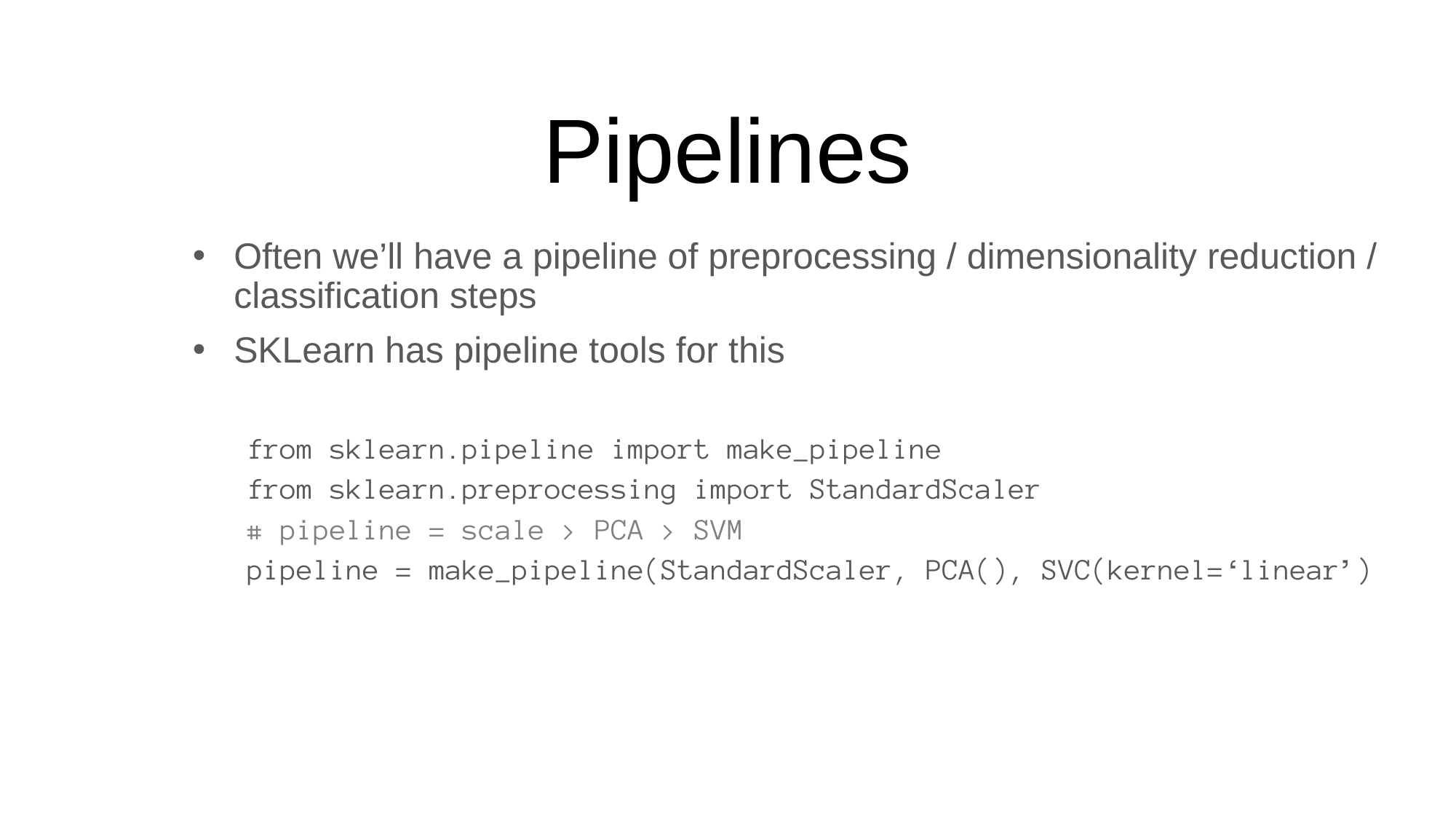

# Pipelines
Often we’ll have a pipeline of preprocessing / dimensionality reduction / classification steps
SKLearn has pipeline tools for this

from sklearn.pipeline import make_pipeline
from sklearn.preprocessing import StandardScaler
# pipeline = scale > PCA > SVM
pipeline = make_pipeline(StandardScaler, PCA(), SVC(kernel=‘linear’)